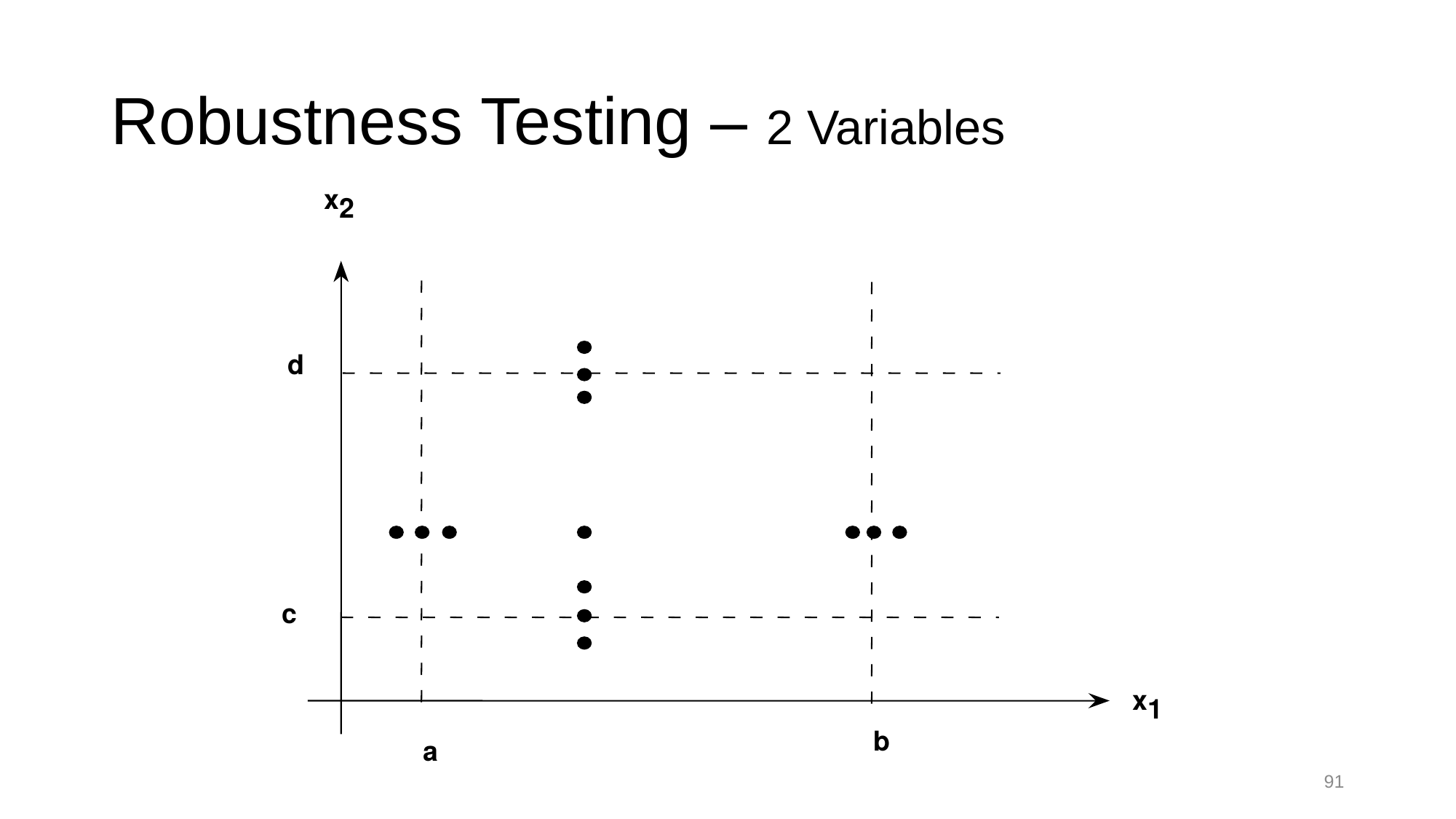

# Robustness Testing – 2 Variables

x
2

d

c

x
1

b
a
91